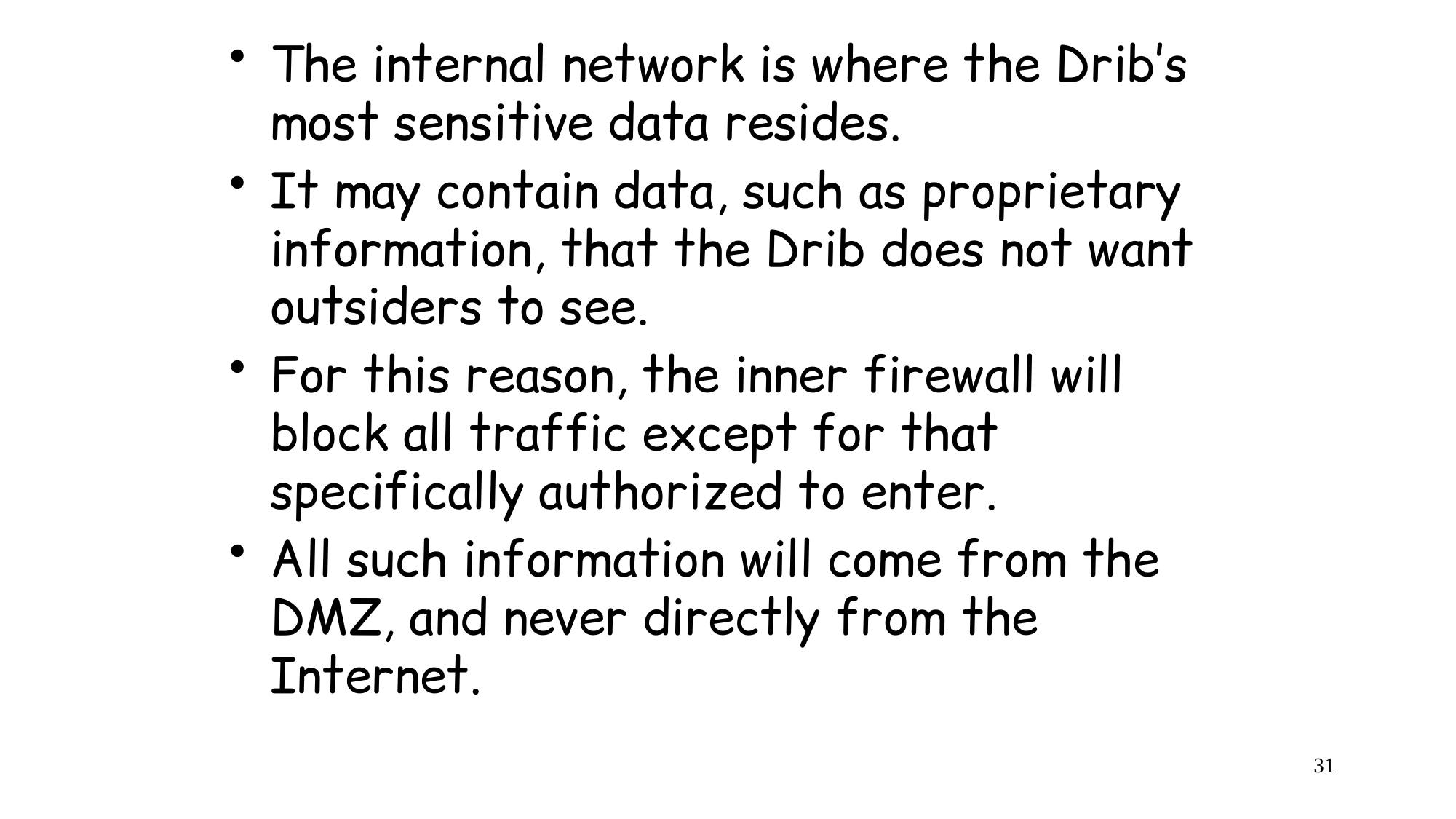

The internal network is where the Drib’s most sensitive data resides.
It may contain data, such as proprietary information, that the Drib does not want outsiders to see.
For this reason, the inner firewall will block all traffic except for that specifically authorized to enter.
All such information will come from the DMZ, and never directly from the Internet.

31